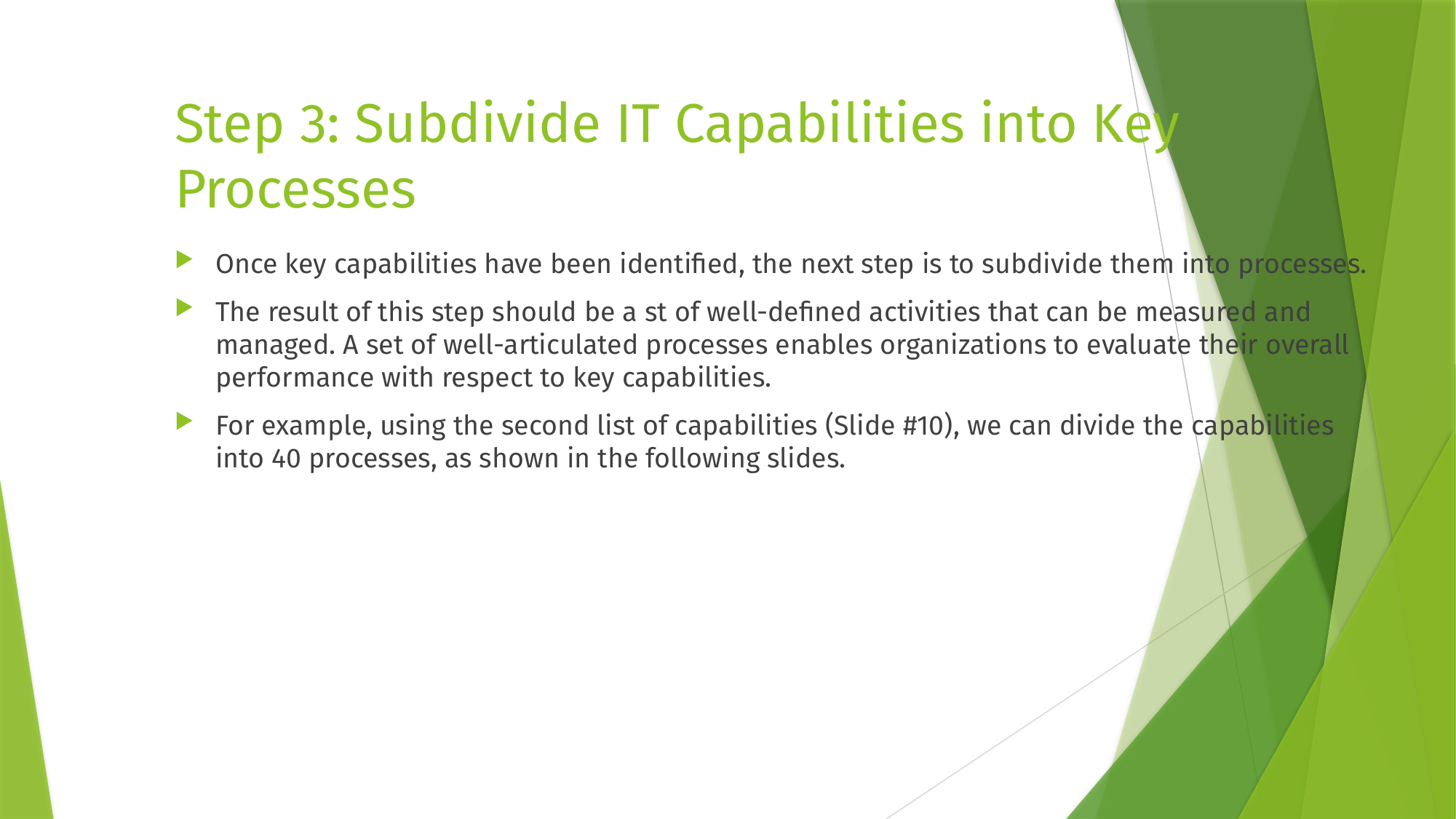

# Step 3: Subdivide IT Capabilities into Key Processes
Once key capabilities have been identified, the next step is to subdivide them into processes.
The result of this step should be a st of well-defined activities that can be measured and managed. A set of well-articulated processes enables organizations to evaluate their overall performance with respect to key capabilities.
For example, using the second list of capabilities (Slide #10), we can divide the capabilities into 40 processes, as shown in the following slides.